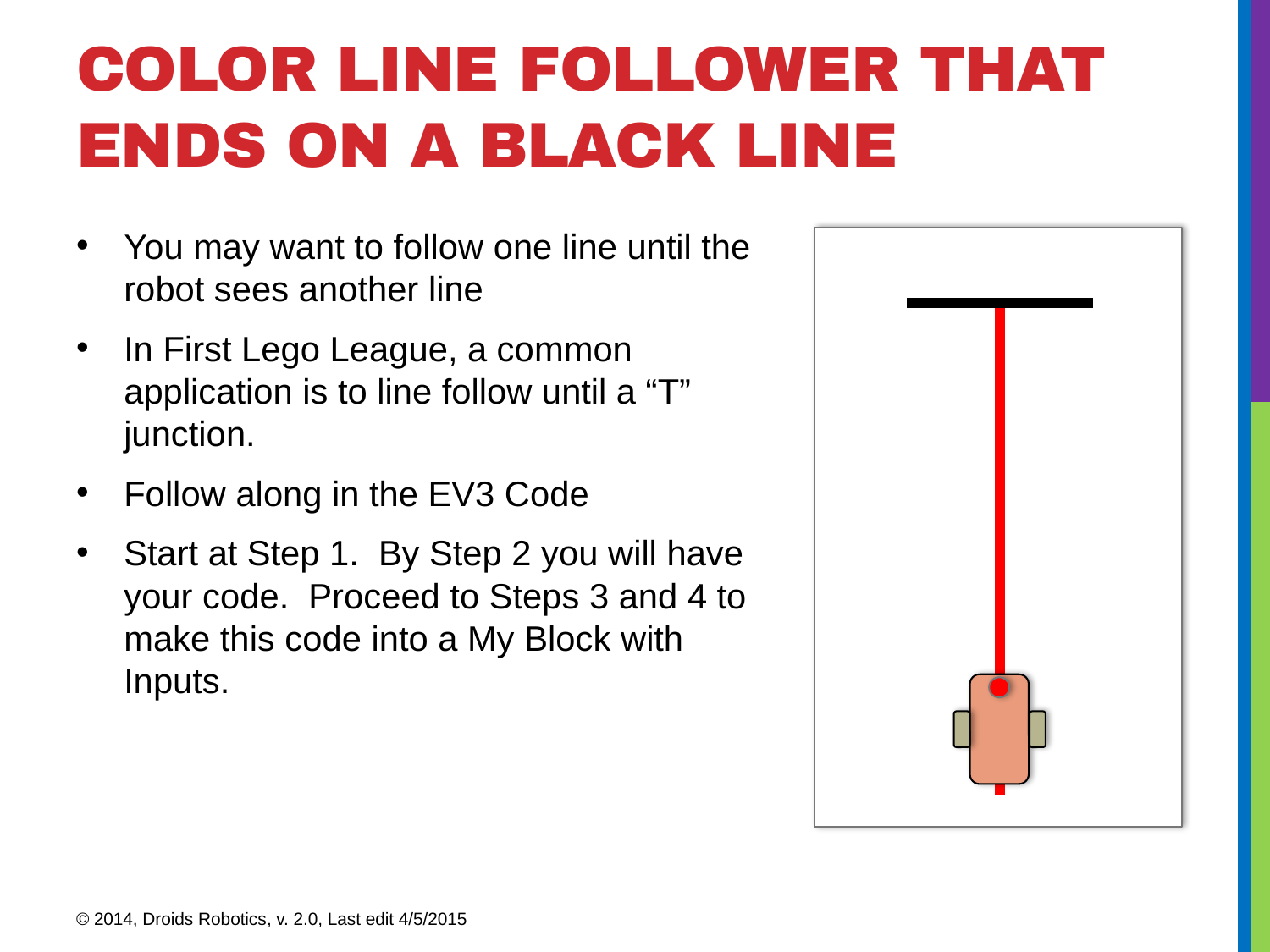

# CoLOR LINE FOLLOWER THAT ENDS ON A BLACK LINE
You may want to follow one line until the robot sees another line
In First Lego League, a common application is to line follow until a “T” junction.
Follow along in the EV3 Code
Start at Step 1.  By Step 2 you will have your code.  Proceed to Steps 3 and 4 to make this code into a My Block with Inputs.

© 2014, Droids Robotics, v. 2.0, Last edit 4/5/2015